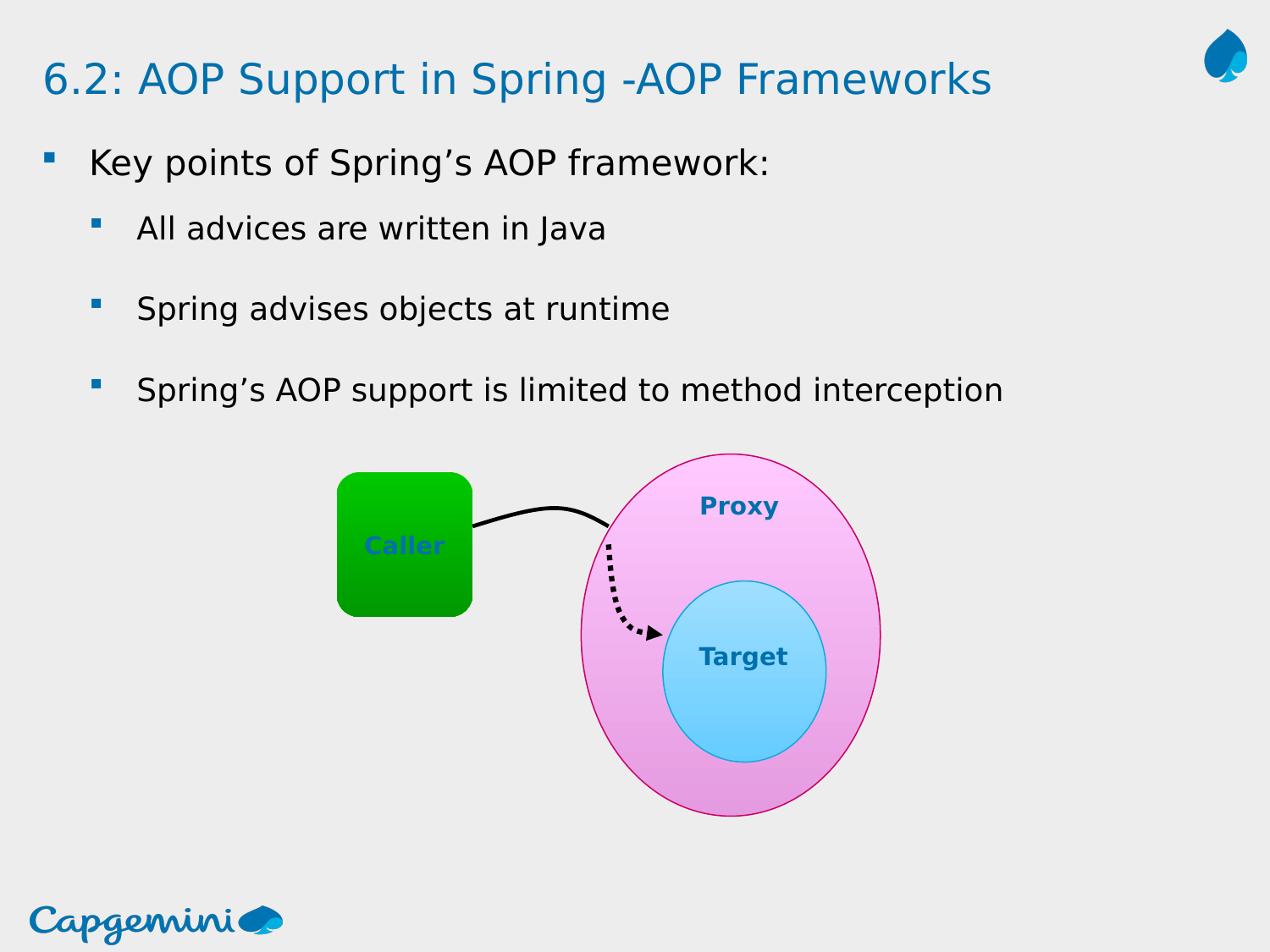

# 6.2: AOP Support in Spring -AOP Frameworks

Key points of Spring’s AOP framework:

All advices are written in Java

Spring advises objects at runtime

Spring’s AOP support is limited to method interception

Caller
Proxy

Target